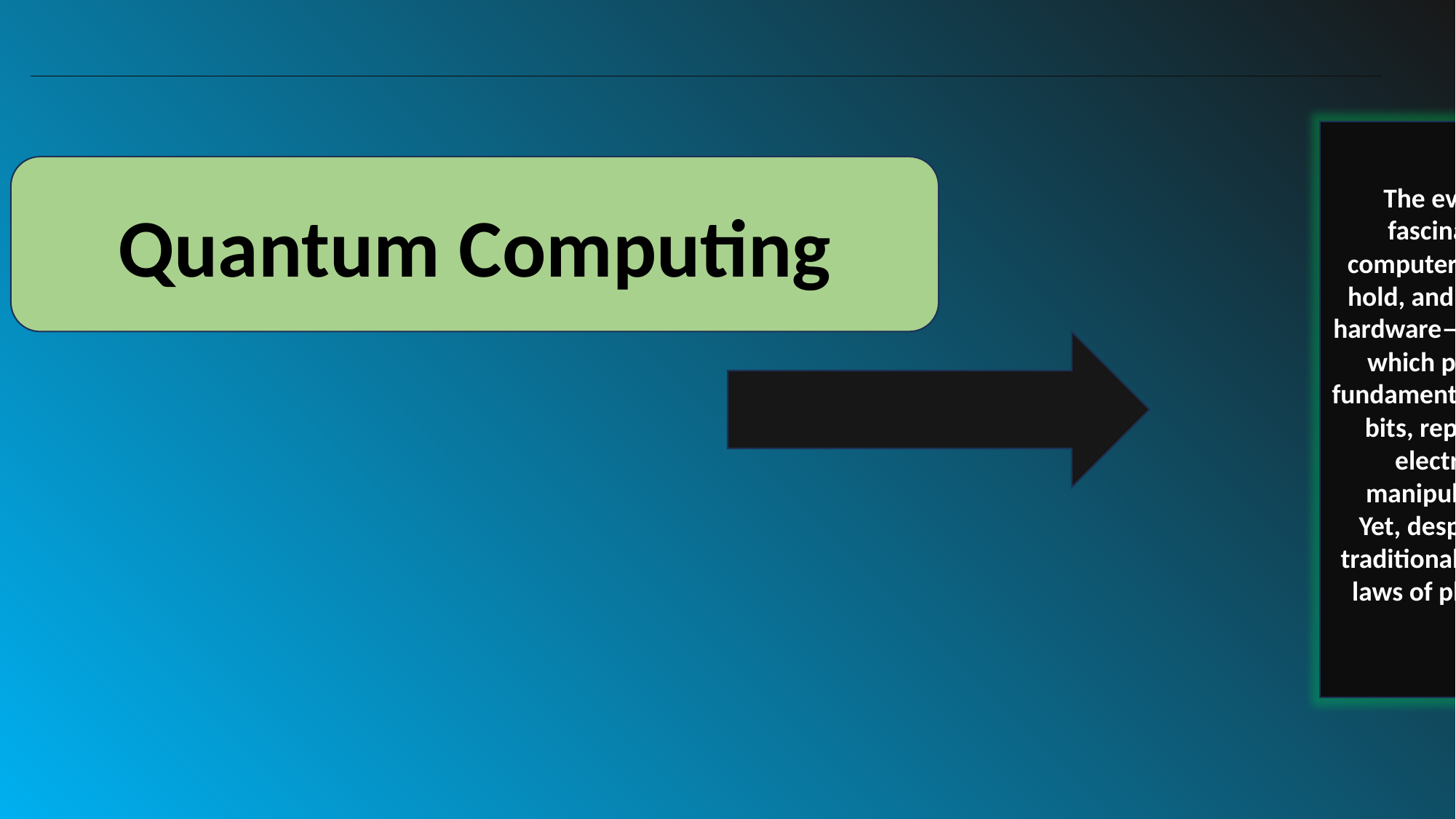

The evolution of computers is truly fascinating. We're all familiar with computers and the incredible power they hold, and the heart of any computer is its hardware—specifically the processor chip—which performs calculations using the fundamental building blocks of information: bits, represented by traditional simple electrical states of 0s and 1s, and manipulated by intricate logic circuits.
Yet, despite their immense capabilities, traditional chips are bound by the classical laws of physics, limiting information to a definite 0 or 1.

But there's a revolution brewing at the subatomic level!

What happens when we design computers around the mind-bending principles of quantum physics?

The result is a quantum chip: a piece of hardware that processes information using quantum bits, or qubits, which can exist in multiple states simultaneously.

Now, let's take a look at these two worlds—the foundational technology of classical chips and the paradigm-shifting potential of quantum chips—and see how they are redefining the future of computing.
Quantum Computing